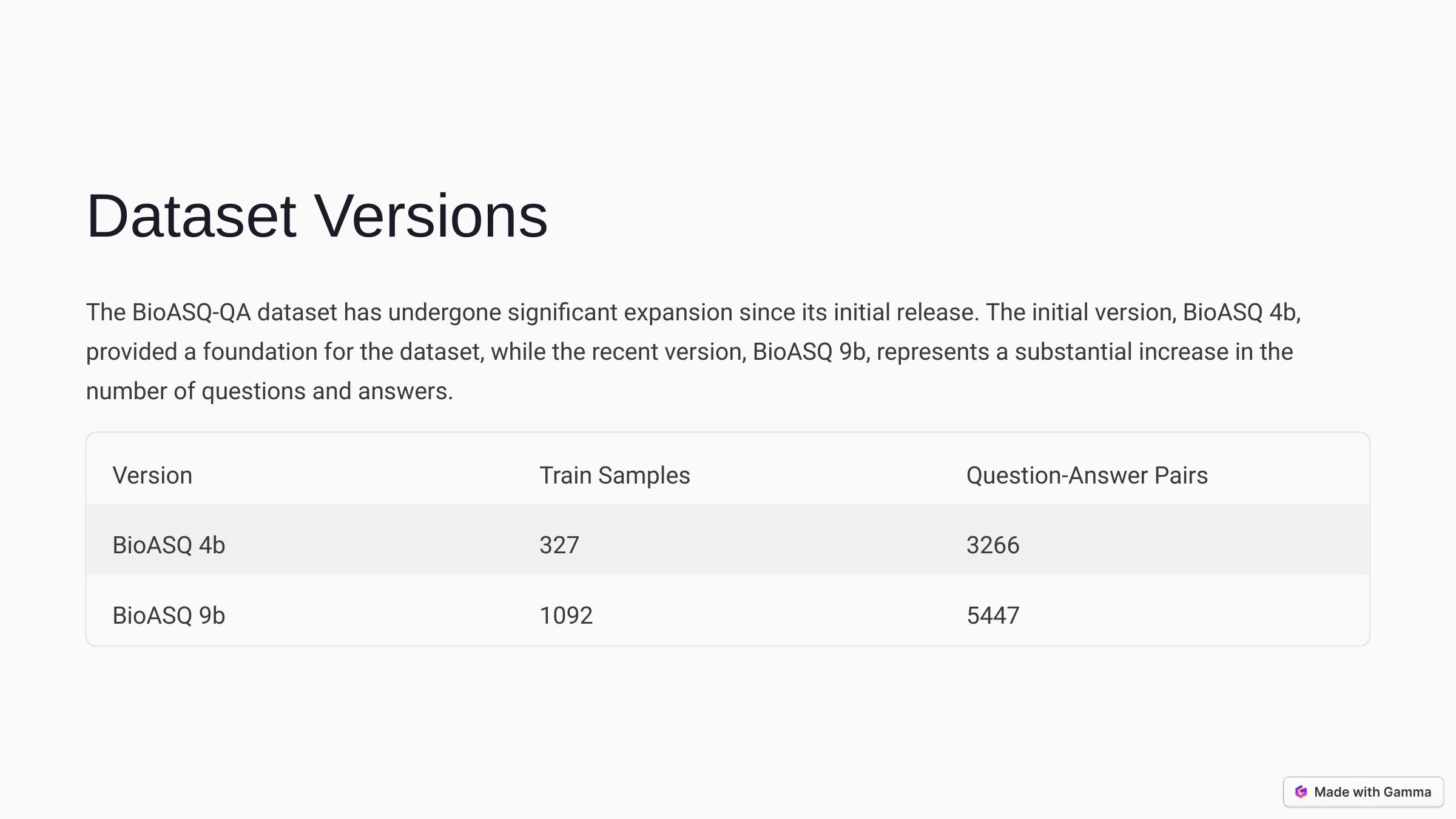

Dataset Versions
The BioASQ-QA dataset has undergone significant expansion since its initial release. The initial version, BioASQ 4b, provided a foundation for the dataset, while the recent version, BioASQ 9b, represents a substantial increase in the number of questions and answers.

Version
Train Samples
Question-Answer Pairs

BioASQ 4b
327
3266

BioASQ 9b
1092
5447